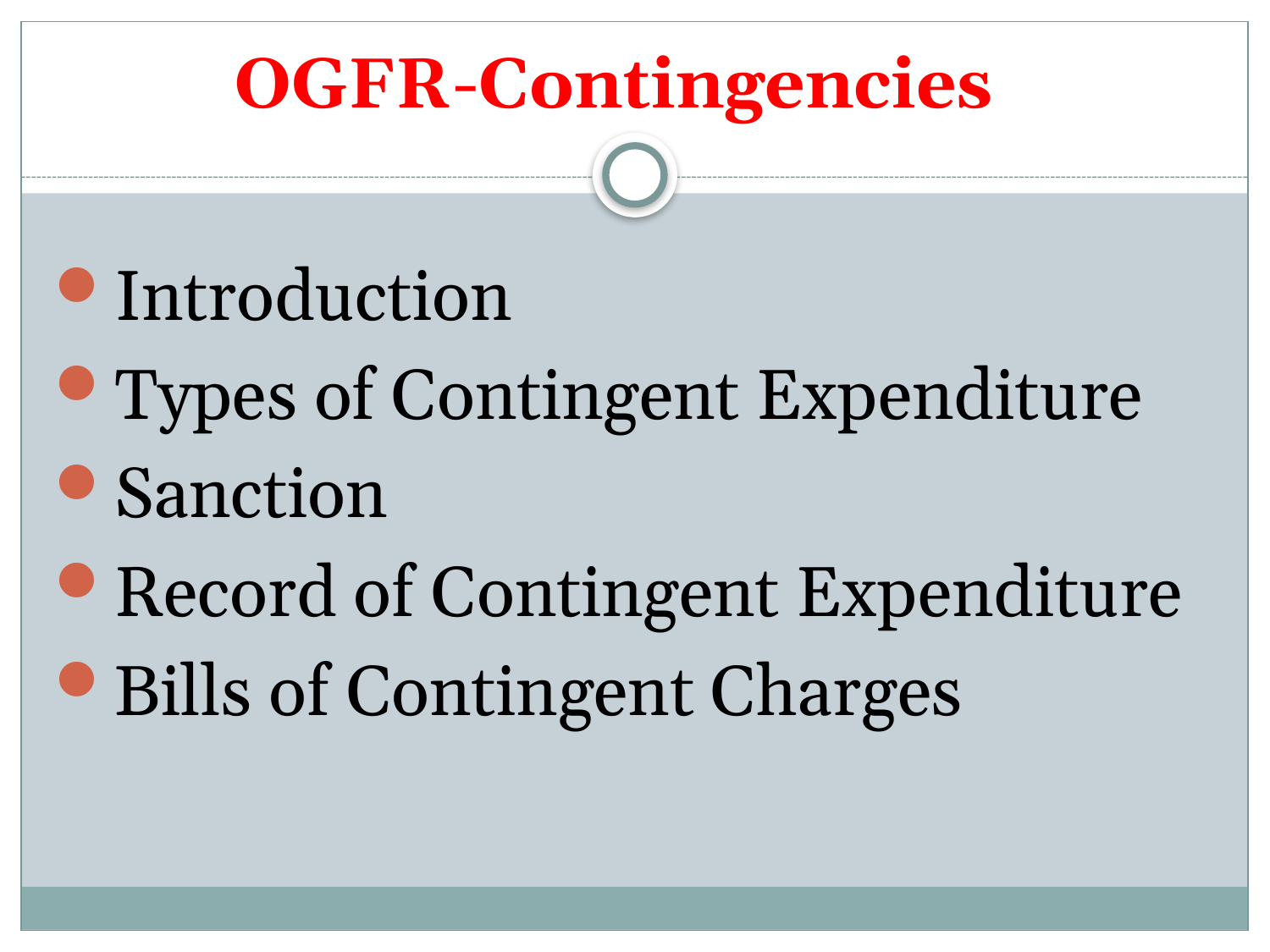

# OGFR-Contingencies
Introduction
Types of Contingent Expenditure
Sanction
Record of Contingent Expenditure
Bills of Contingent Charges